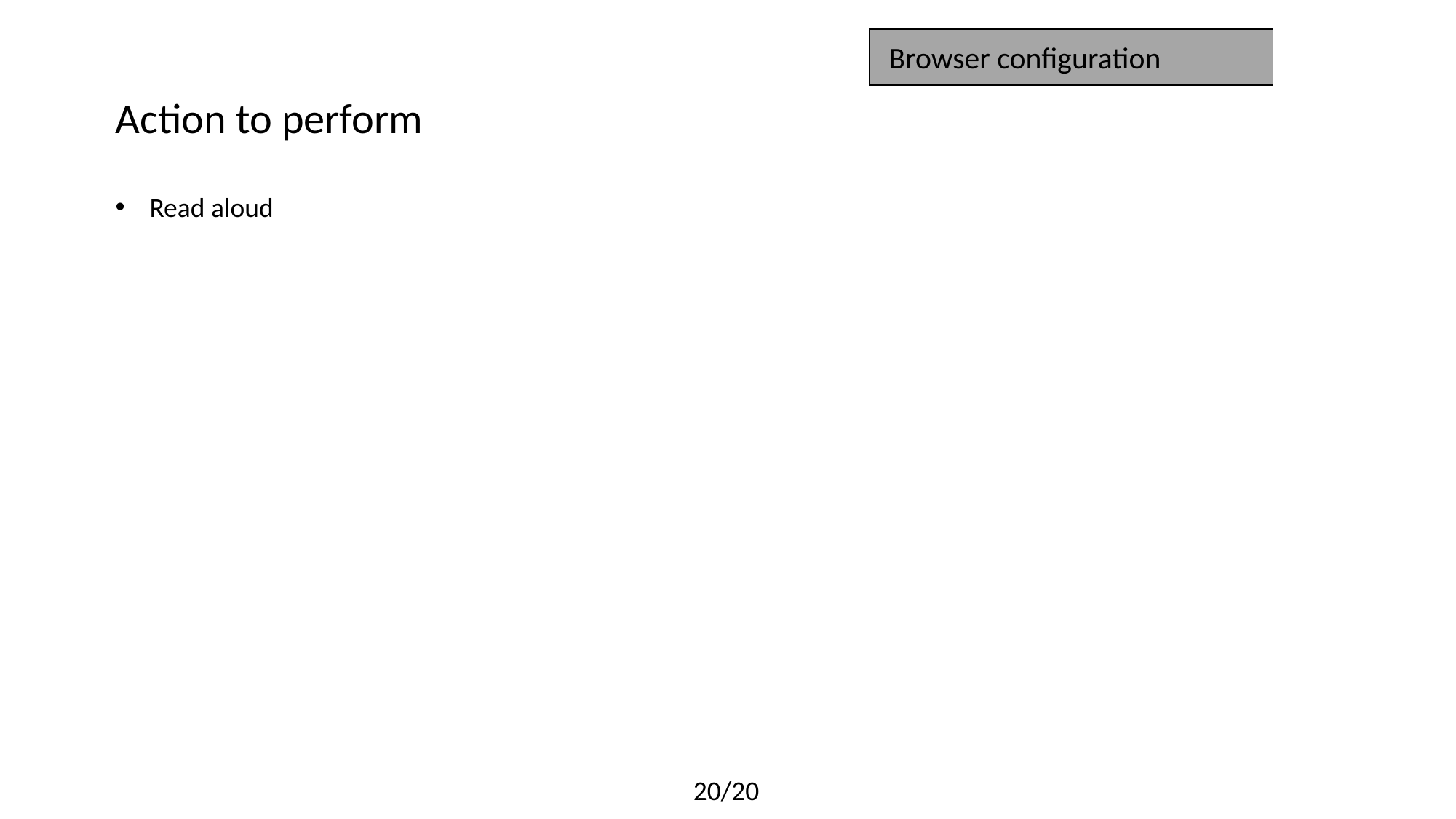

Browser configuration
Action to perform

Read aloud
20/20